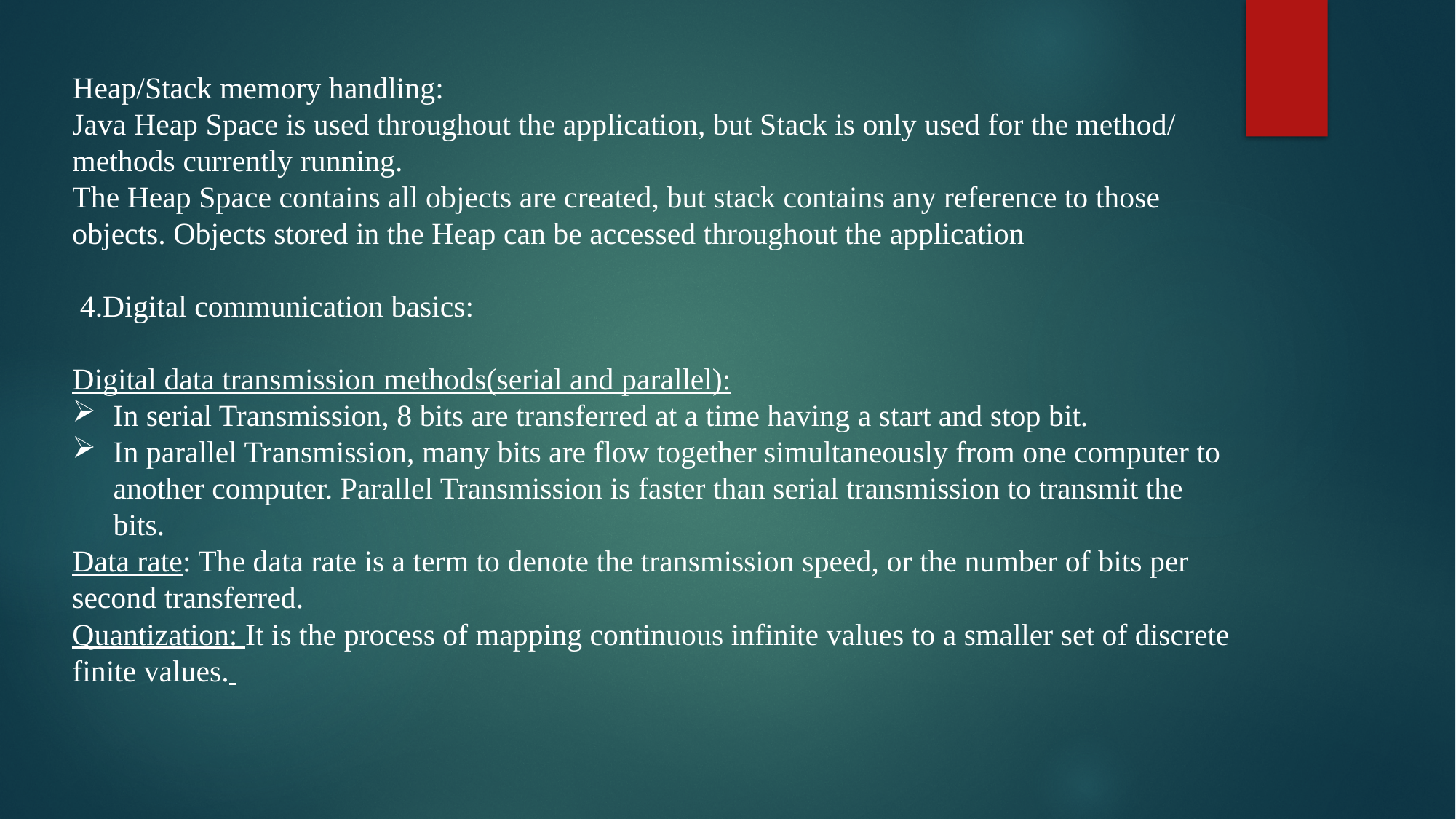

Heap/Stack memory handling:
Java Heap Space is used throughout the application, but Stack is only used for the method/ methods currently running.
The Heap Space contains all objects are created, but stack contains any reference to those objects. Objects stored in the Heap can be accessed throughout the application

 4.Digital communication basics:

Digital data transmission methods(serial and parallel):
In serial Transmission, 8 bits are transferred at a time having a start and stop bit.
In parallel Transmission, many bits are flow together simultaneously from one computer to another computer. Parallel Transmission is faster than serial transmission to transmit the bits.
Data rate: The data rate is a term to denote the transmission speed, or the number of bits per second transferred.
Quantization: It is the process of mapping continuous infinite values to a smaller set of discrete finite values.